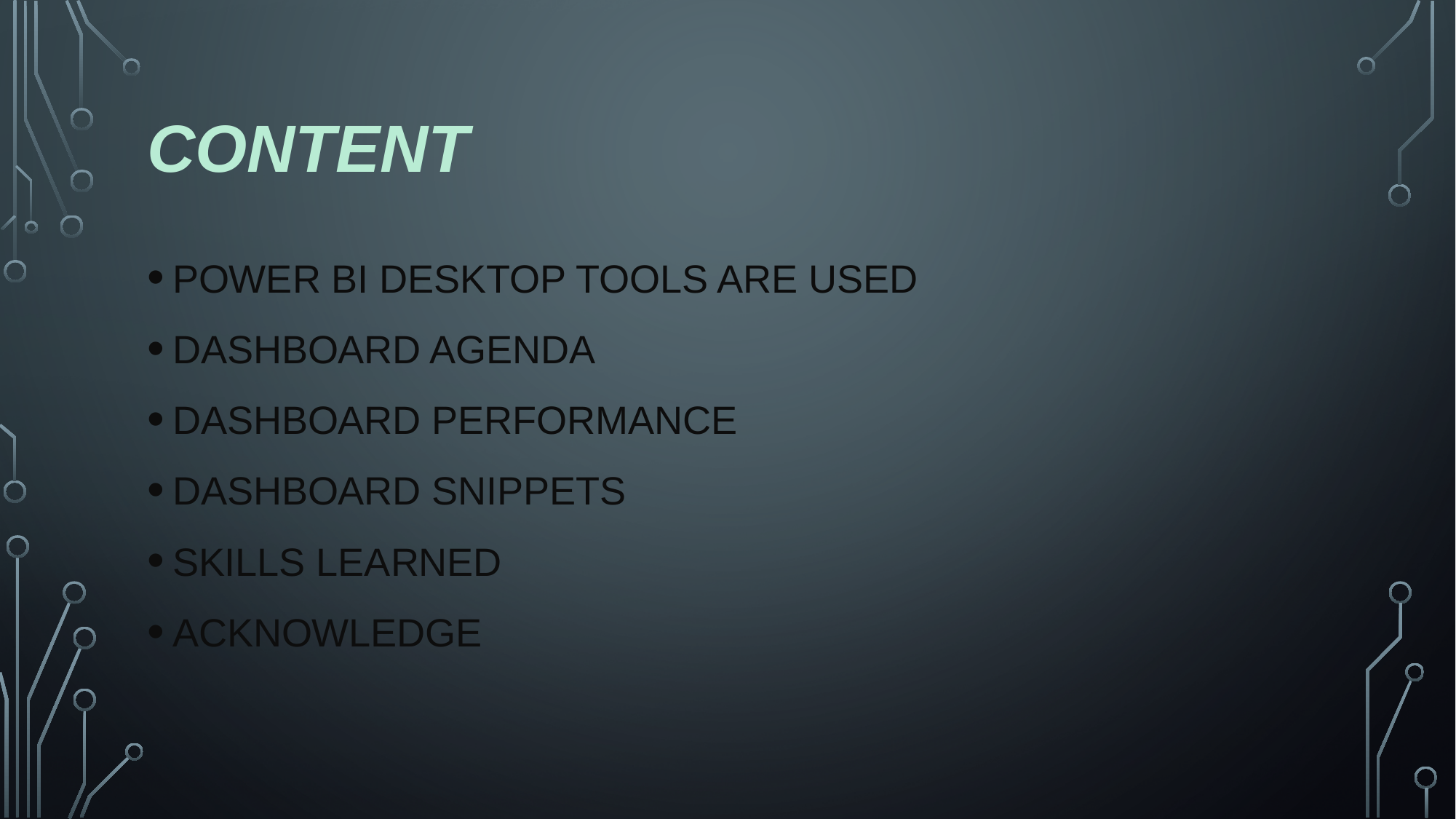

# Content
POWER BI DESKTOP TOOLS ARE USED
DASHBOARD AGENDA
DASHBOARD PERFORMANCE
DASHBOARD SNIPPETS
SKILLS LEARNED
ACKNOWLEDGE